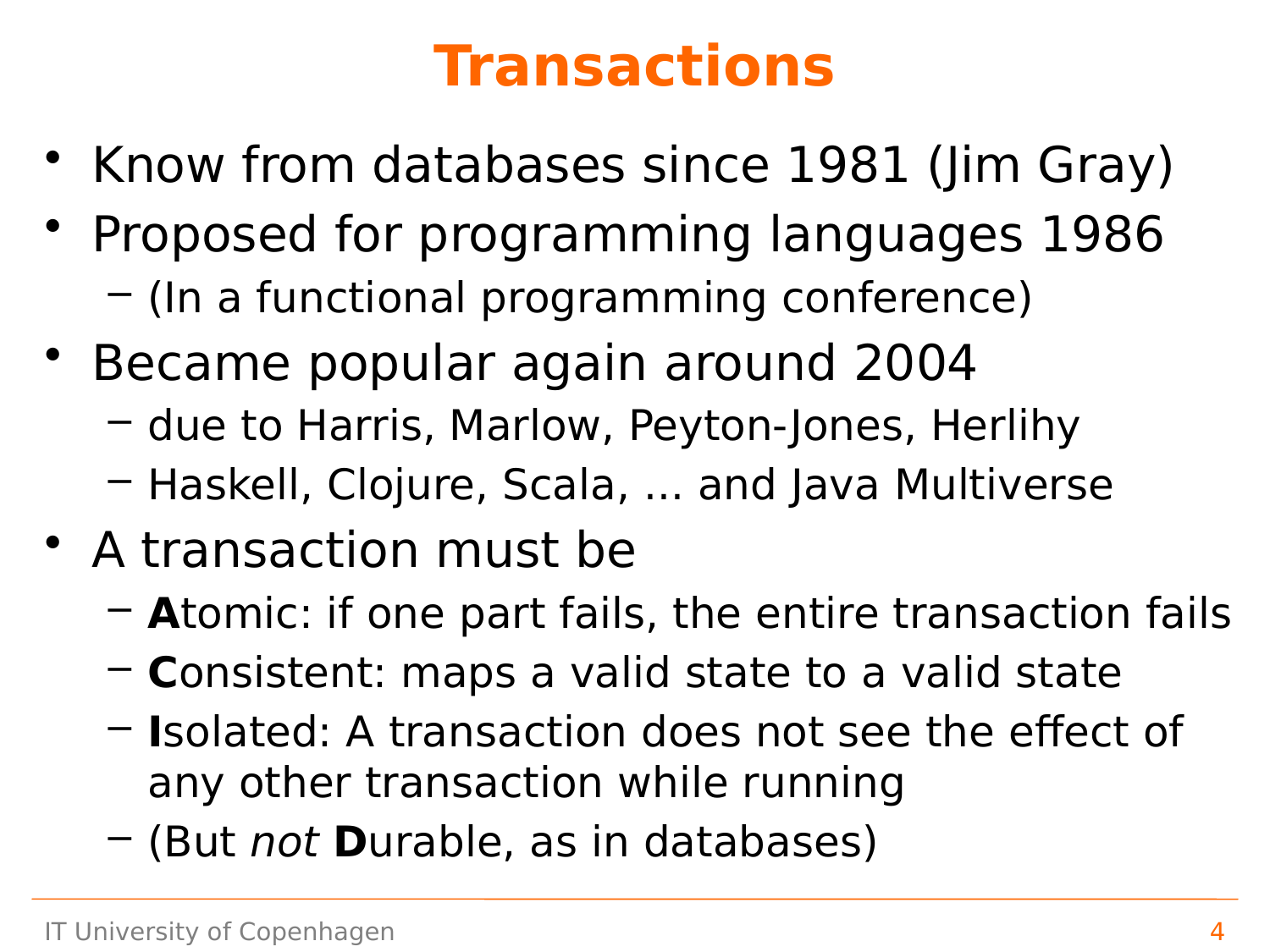

# Transactions
Know from databases since 1981 (Jim Gray)
Proposed for programming languages 1986
(In a functional programming conference)
Became popular again around 2004
due to Harris, Marlow, Peyton-Jones, Herlihy
Haskell, Clojure, Scala, ... and Java Multiverse
A transaction must be
Atomic: if one part fails, the entire transaction fails
Consistent: maps a valid state to a valid state
Isolated: A transaction does not see the effect of any other transaction while running
(But not Durable, as in databases)
4